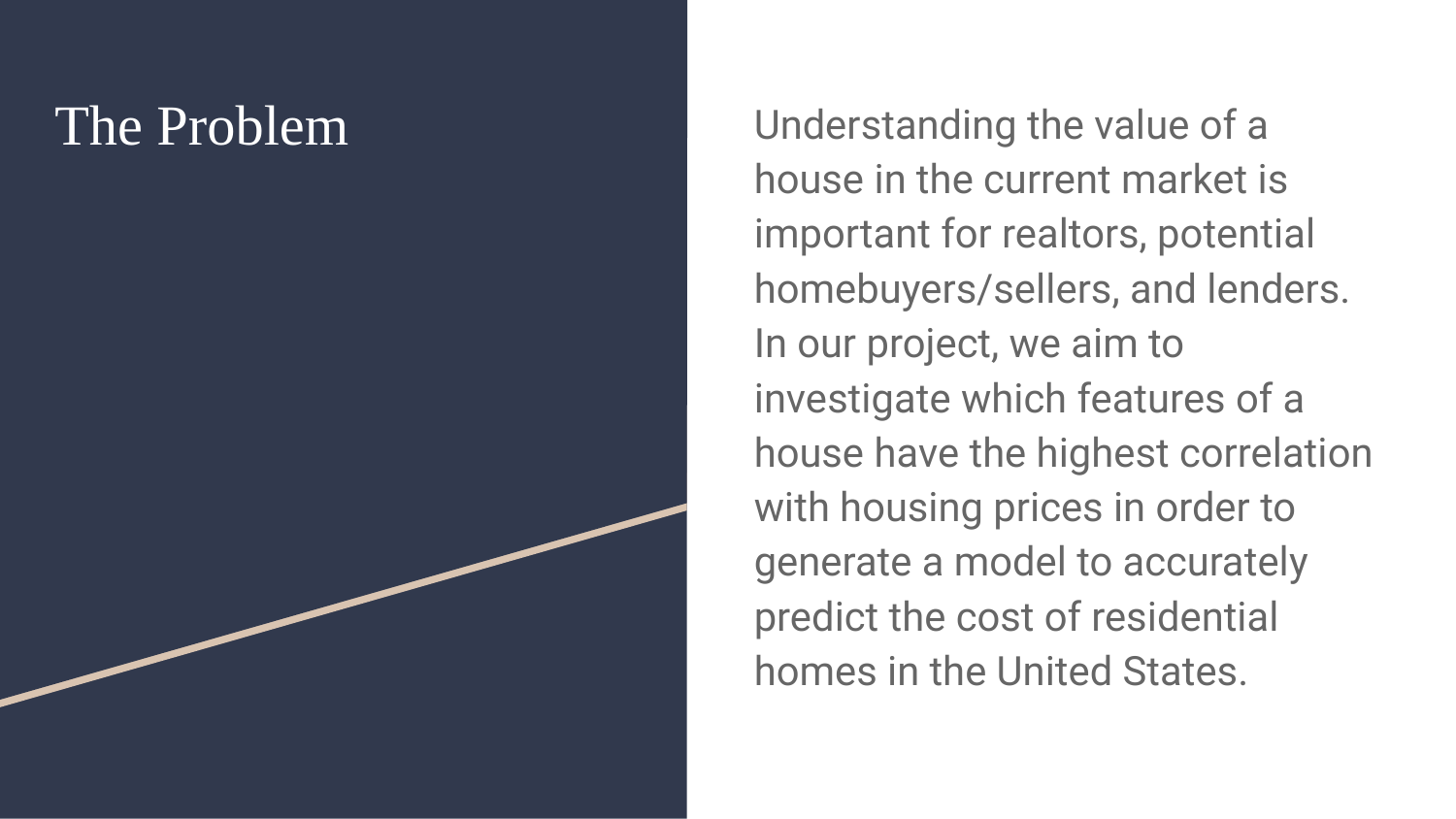

# The Problem
Understanding the value of a house in the current market is important for realtors, potential homebuyers/sellers, and lenders. In our project, we aim to investigate which features of a house have the highest correlation with housing prices in order to generate a model to accurately predict the cost of residential homes in the United States.